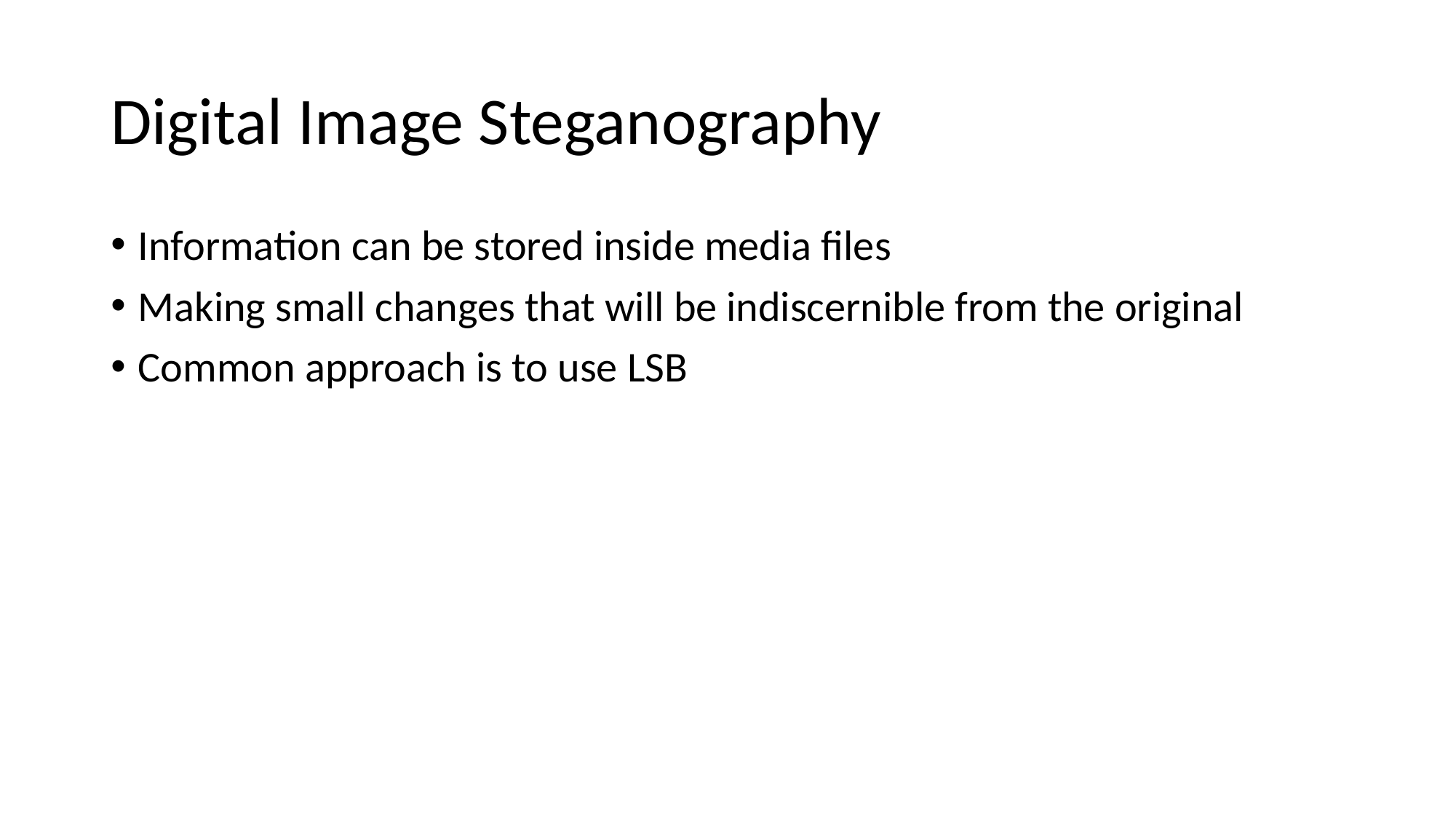

# Digital Image Steganography
Information can be stored inside media files
Making small changes that will be indiscernible from the original
Common approach is to use LSB